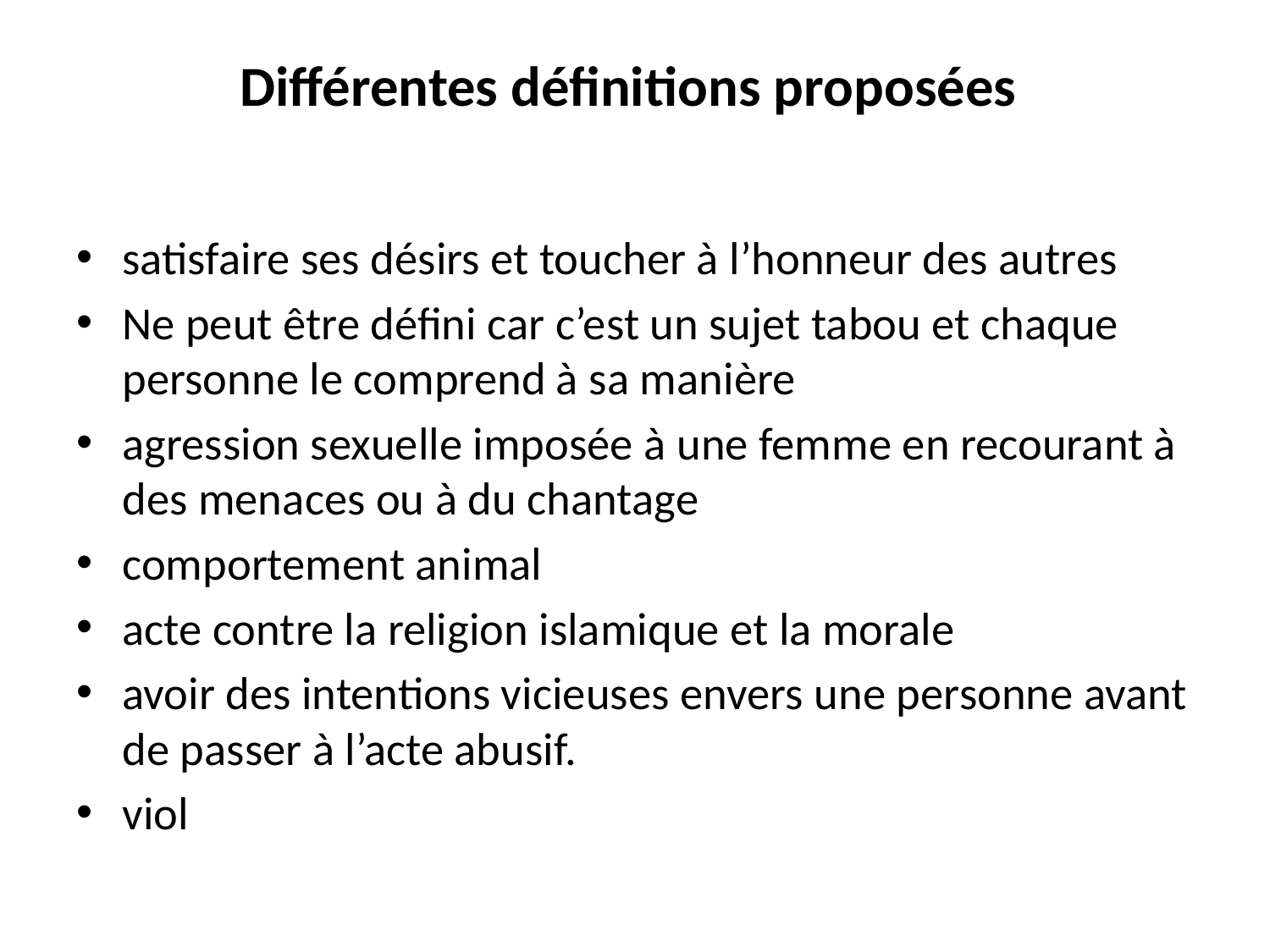

# Différentes définitions proposées
satisfaire ses désirs et toucher à l’honneur des autres
Ne peut être défini car c’est un sujet tabou et chaque personne le comprend à sa manière
agression sexuelle imposée à une femme en recourant à des menaces ou à du chantage
comportement animal
acte contre la religion islamique et la morale
avoir des intentions vicieuses envers une personne avant de passer à l’acte abusif.
viol